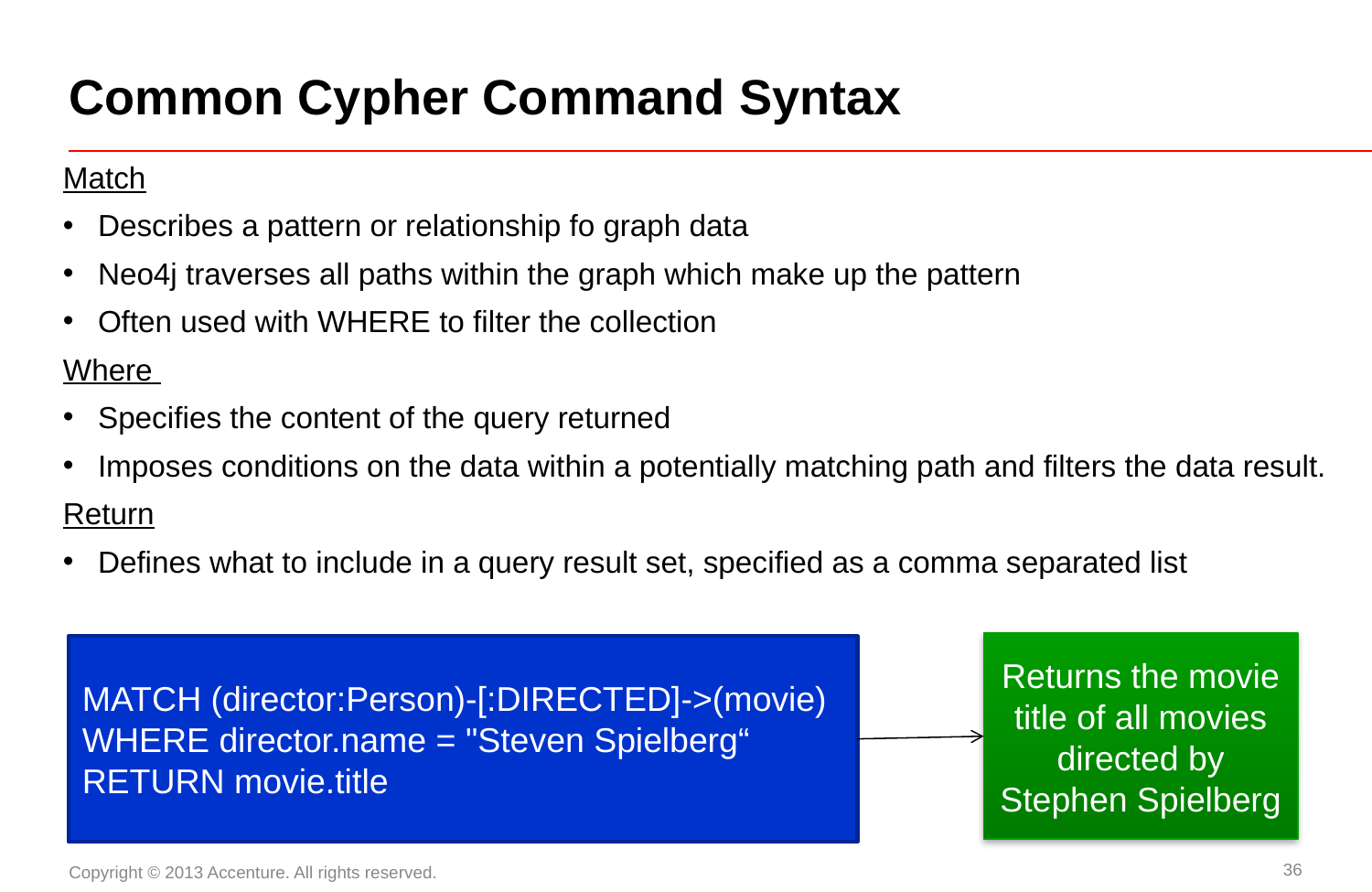

# Common Cypher Command Syntax
Match
Describes a pattern or relationship fo graph data
Neo4j traverses all paths within the graph which make up the pattern
Often used with WHERE to filter the collection
Where
Specifies the content of the query returned
Imposes conditions on the data within a potentially matching path and filters the data result.
Return
Defines what to include in a query result set, specified as a comma separated list
Returns the movie title of all movies directed by Stephen Spielberg
MATCH (director:Person)-[:DIRECTED]->(movie)
WHERE director.name = "Steven Spielberg“
RETURN movie.title